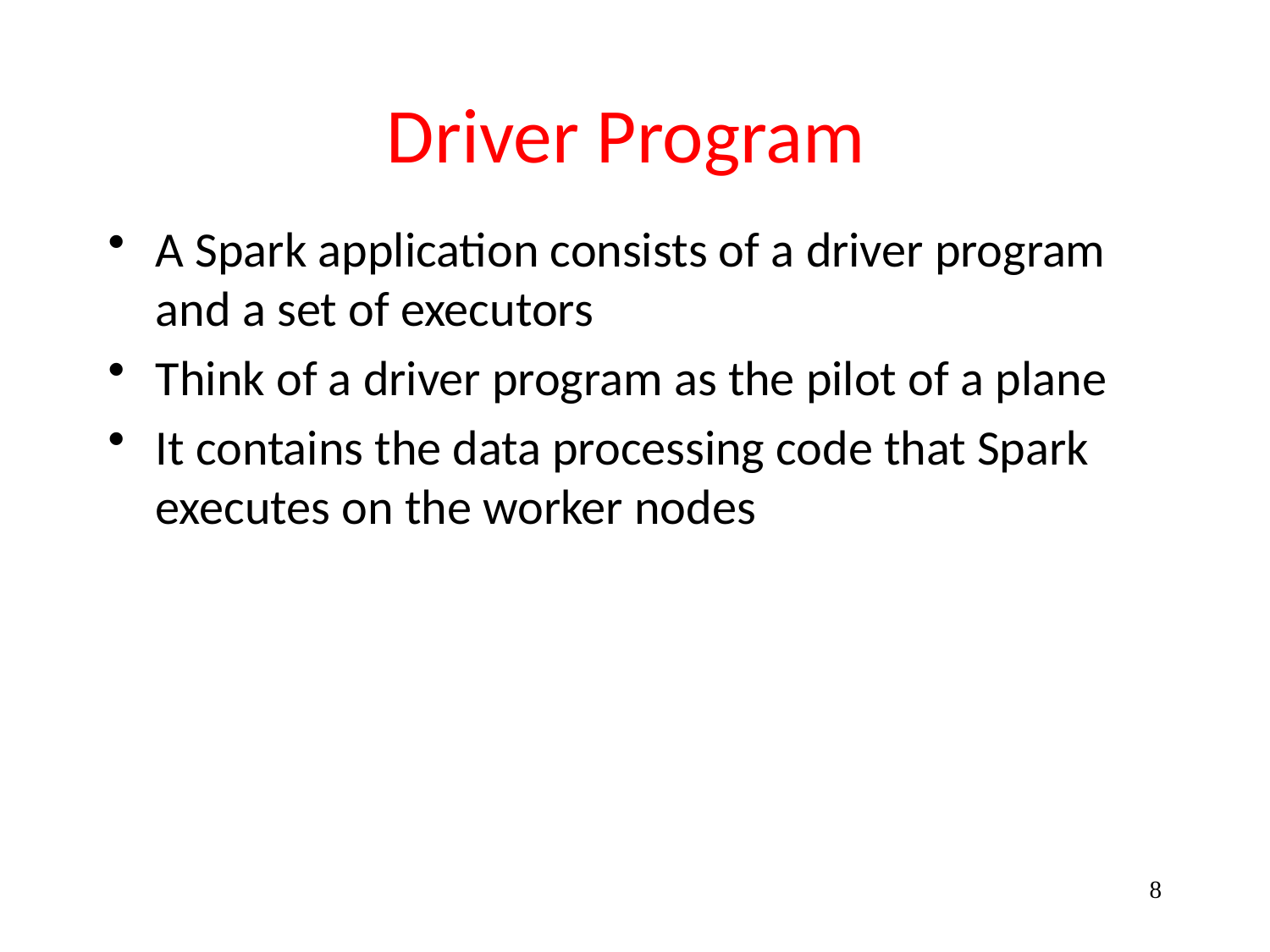

# Driver Program
A Spark application consists of a driver program and a set of executors
Think of a driver program as the pilot of a plane
It contains the data processing code that Spark executes on the worker nodes
8